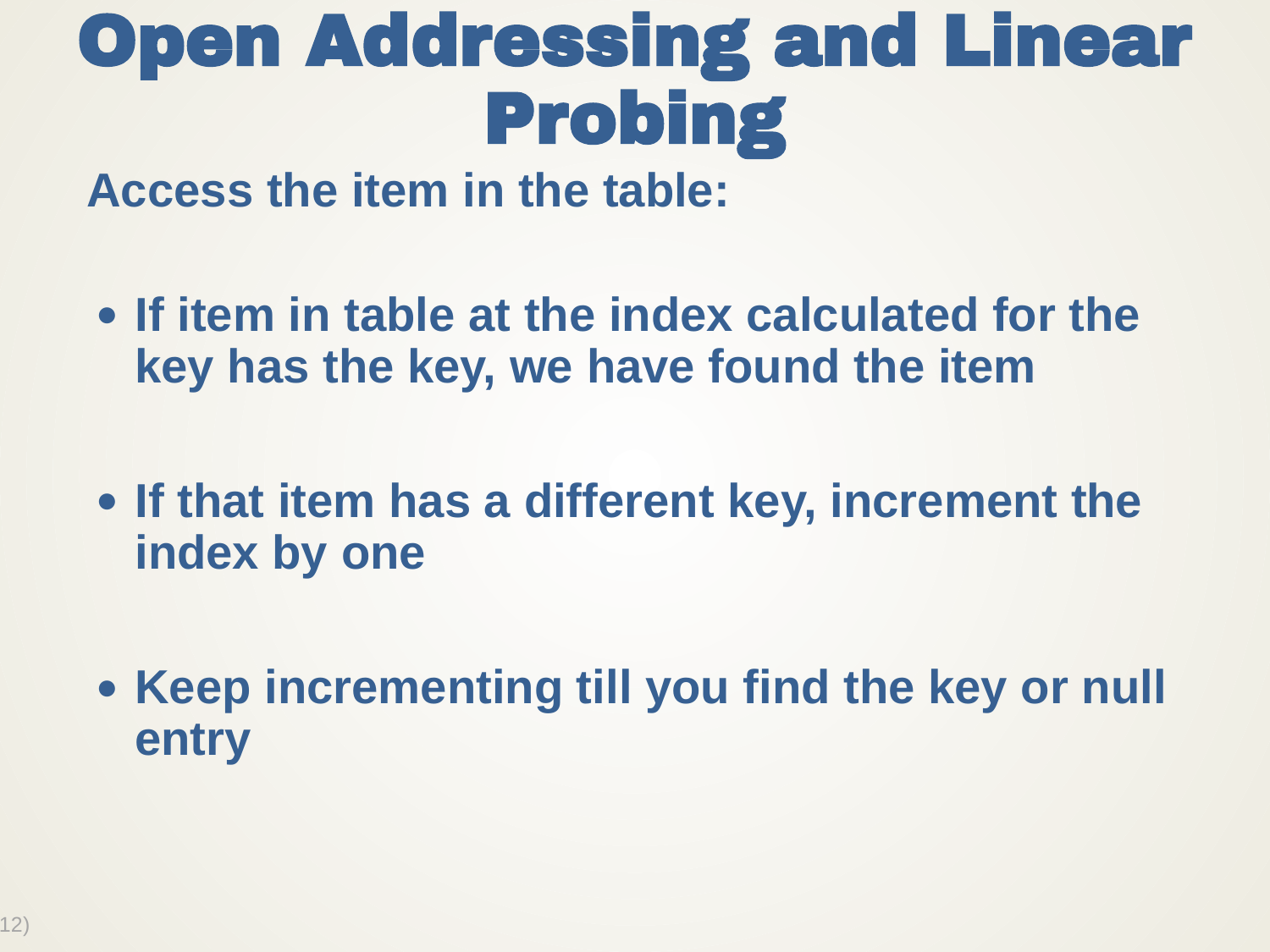

# Open Addressing and Linear Probing
Access the item in the table:

If item in table at the index calculated for the key has the key, we have found the item

If that item has a different key, increment the index by one

Keep incrementing till you find the key or null entry